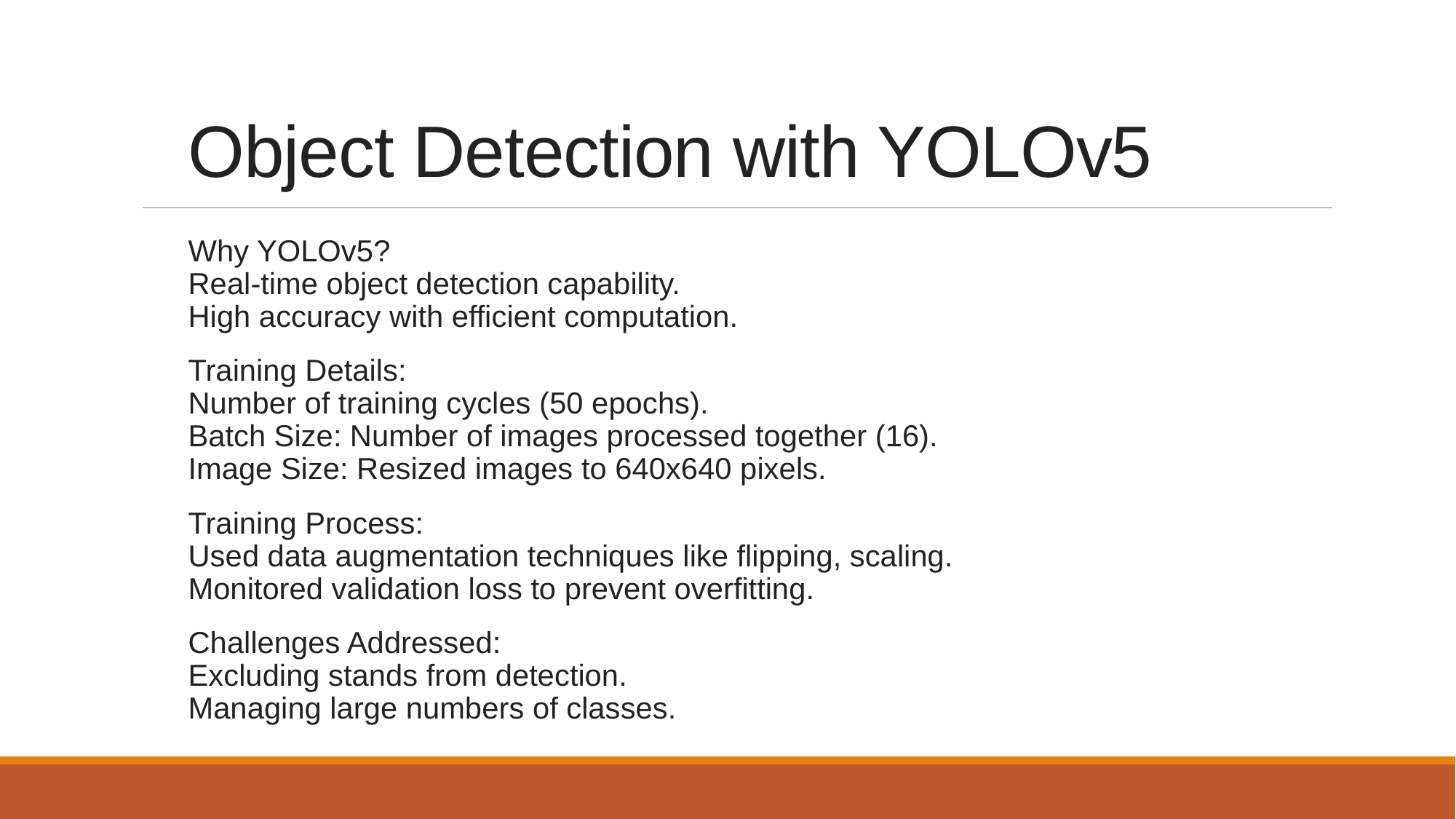

# Object Detection with YOLOv5
Why YOLOv5?
Real-time object detection capability.
High accuracy with efficient computation.
Training Details:
Number of training cycles (50 epochs).
Batch Size: Number of images processed together (16).
Image Size: Resized images to 640x640 pixels.
Training Process:
Used data augmentation techniques like flipping, scaling.
Monitored validation loss to prevent overfitting.
Challenges Addressed:
Excluding stands from detection.
Managing large numbers of classes.